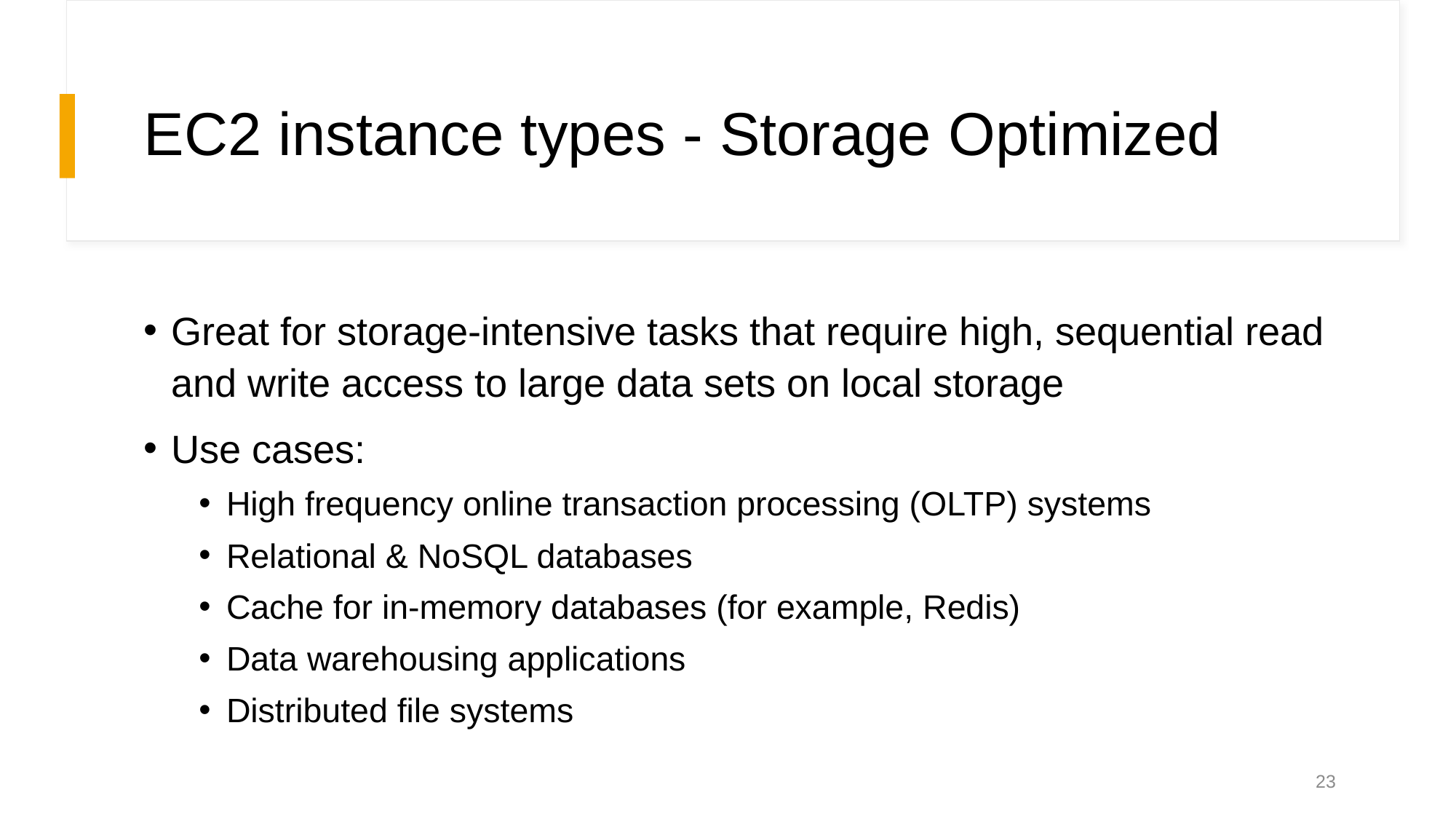

# EC2 instance types - Storage Optimized
Great for storage-intensive tasks that require high, sequential read and write access to large data sets on local storage
Use cases:
High frequency online transaction processing (OLTP) systems
Relational & NoSQL databases
Cache for in-memory databases (for example, Redis)
Data warehousing applications
Distributed file systems
23